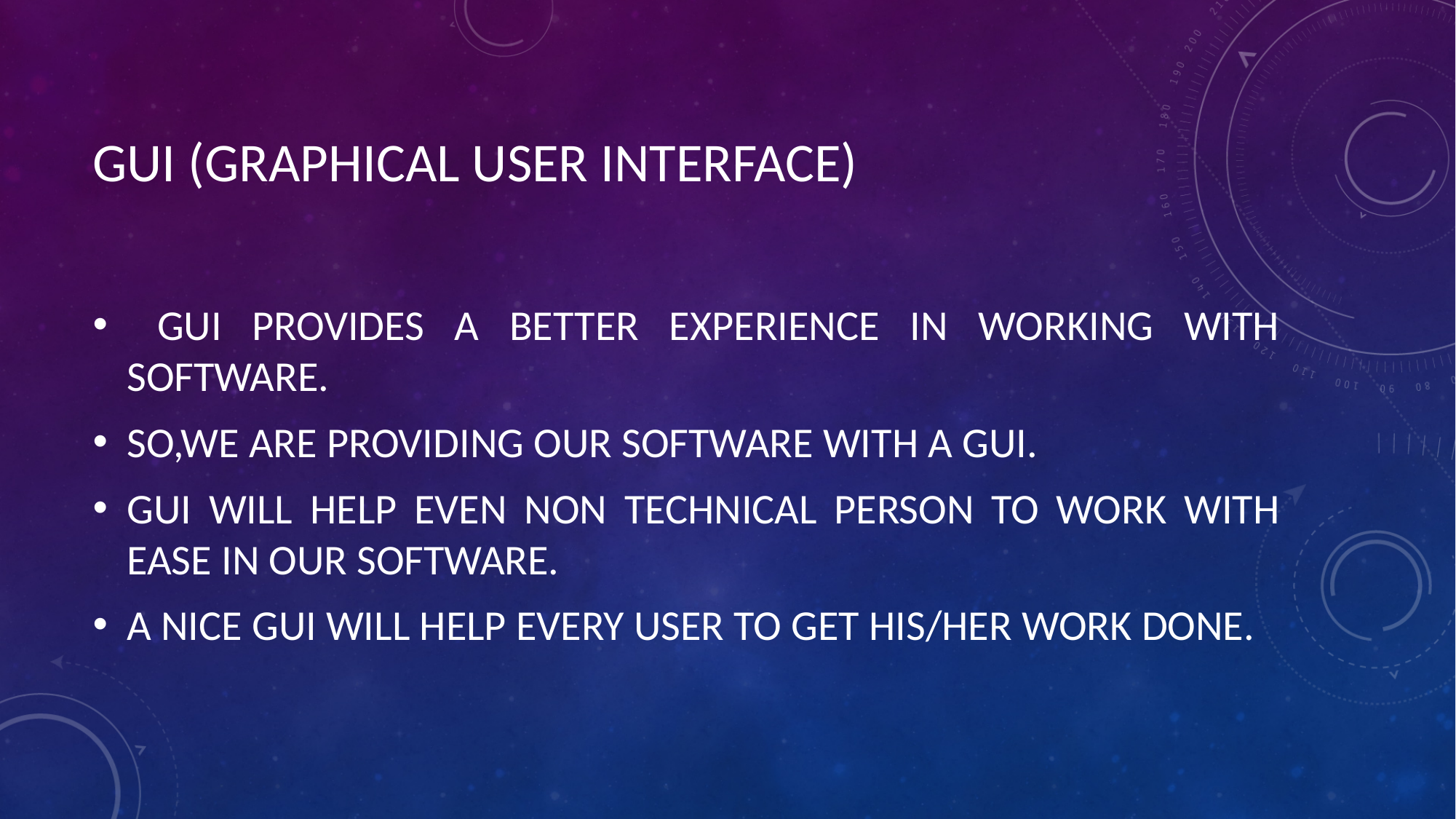

# Gui (graphical user interface)
 GUI PROVIDES A BETTER EXPERIENCE IN WORKING WITH SOFTWARE.
SO,WE ARE PROVIDING OUR SOFTWARE WITH A GUI.
GUI WILL HELP EVEN NON TECHNICAL PERSON TO WORK WITH EASE IN OUR SOFTWARE.
A NICE GUI WILL HELP EVERY USER TO GET HIS/HER WORK DONE.